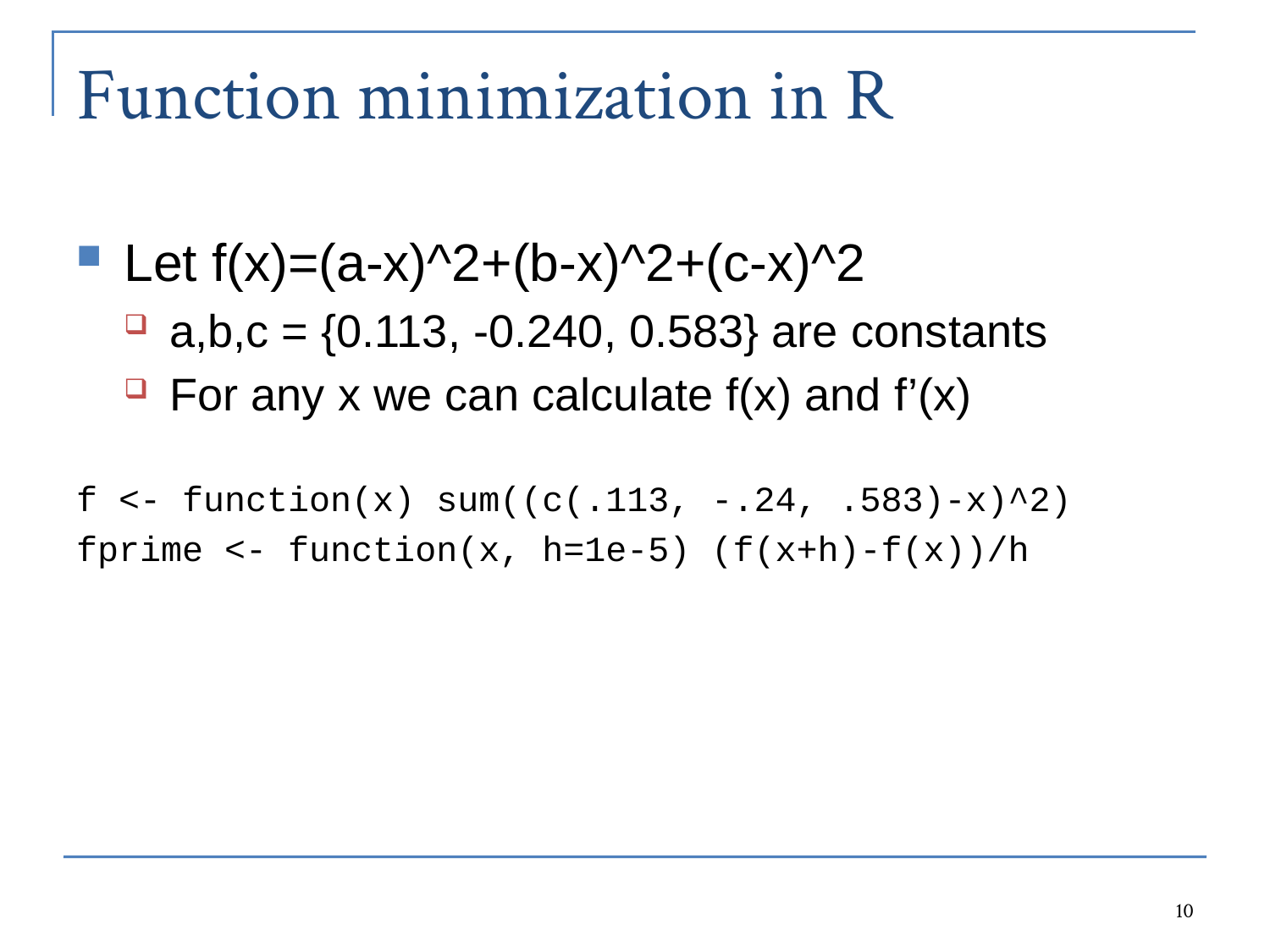

# Function minimization in R
Let f(x)=(a-x)^2+(b-x)^2+(c-x)^2
a,b,c = {0.113, -0.240, 0.583} are constants
For any x we can calculate f(x) and f’(x)

f <- function(x) sum((c(.113, -.24, .583)-x)^2)
fprime <- function(x, h=1e-5) (f(x+h)-f(x))/h

10